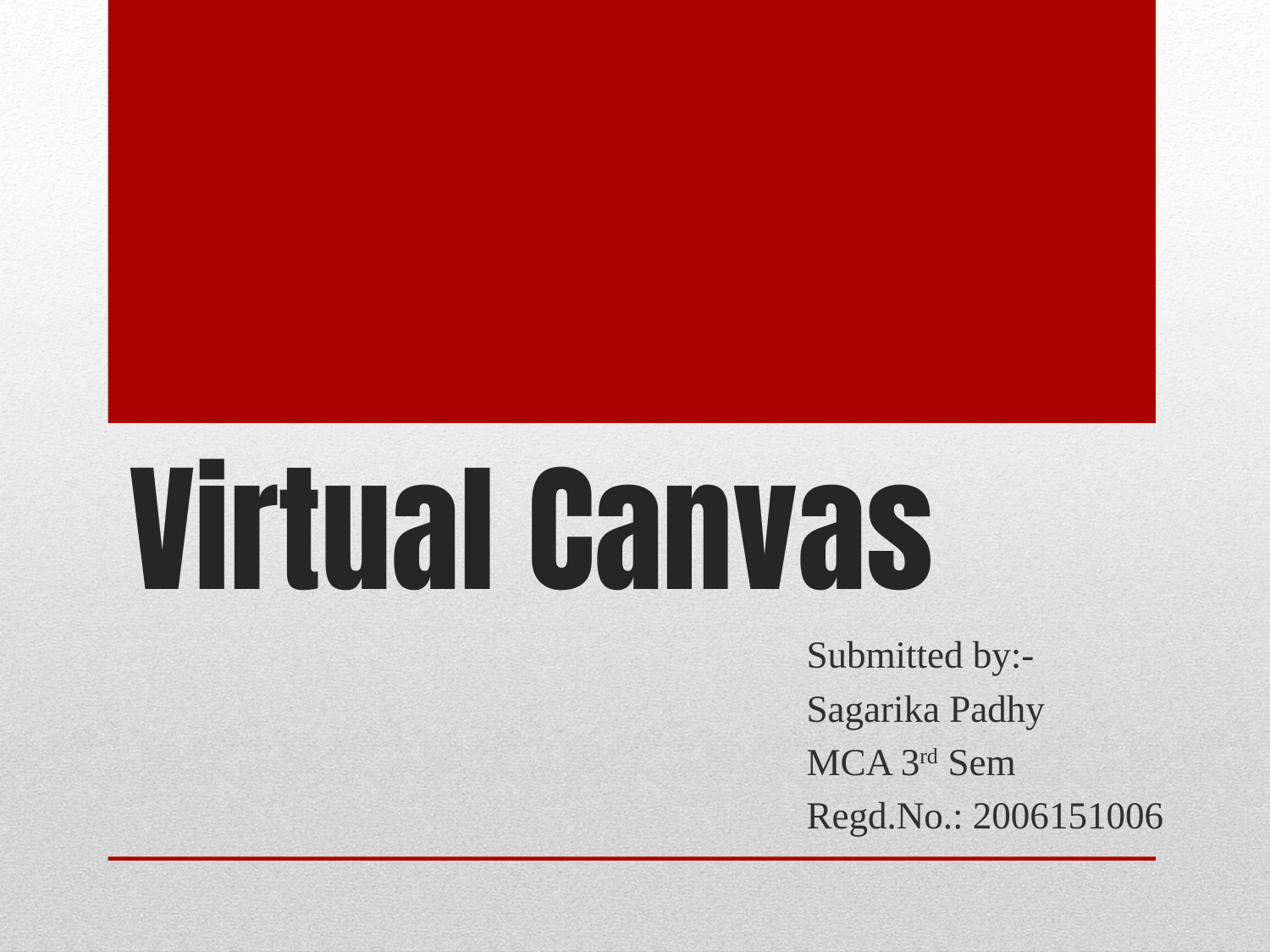

# Virtual Canvas
Submitted by:-
Sagarika Padhy
MCA 3rd Sem
Regd.No.: 2006151006